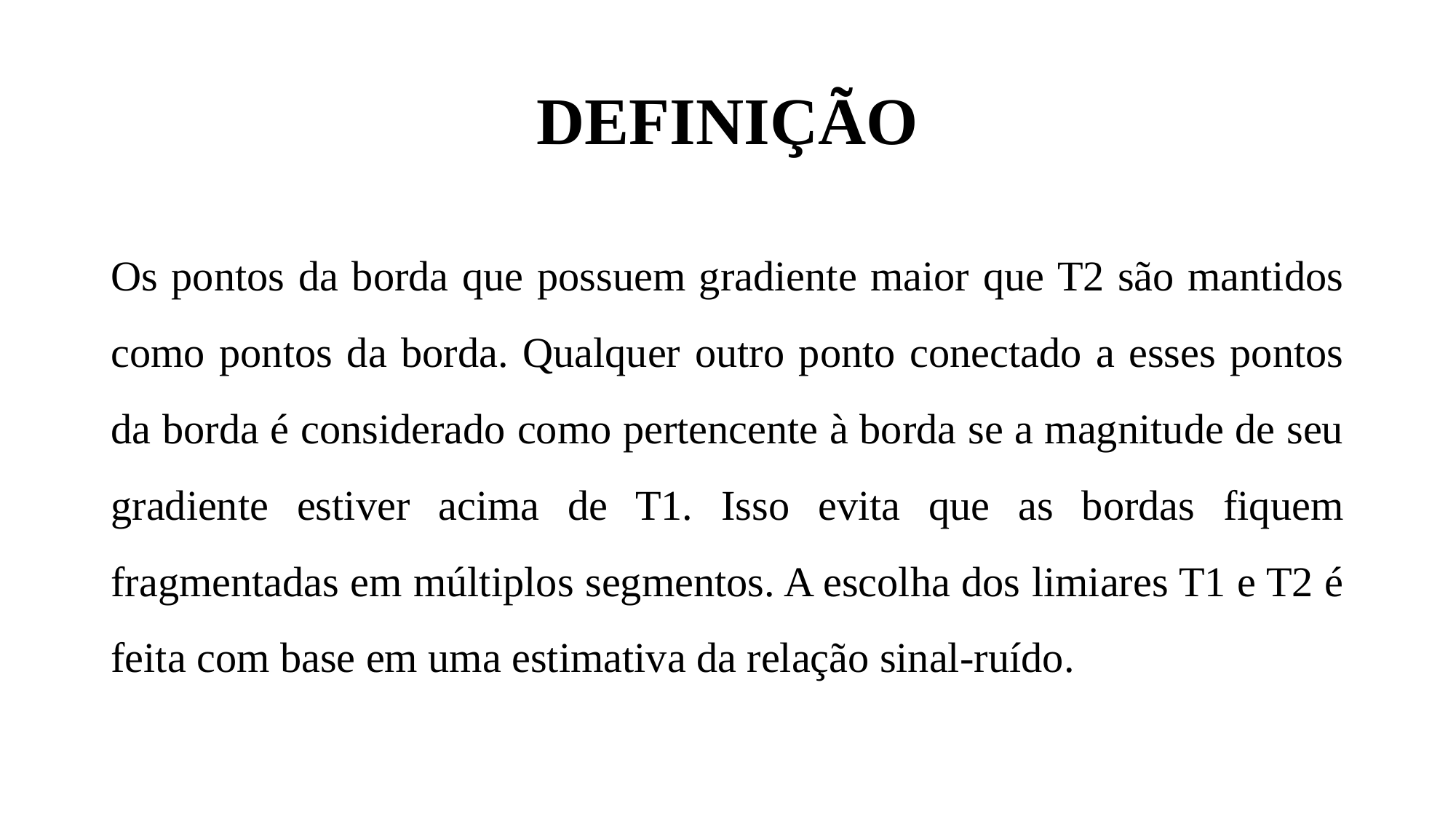

# DEFINIÇÃO
Os pontos da borda que possuem gradiente maior que T2 são mantidos como pontos da borda. Qualquer outro ponto conectado a esses pontos da borda é considerado como pertencente à borda se a magnitude de seu gradiente estiver acima de T1. Isso evita que as bordas fiquem fragmentadas em múltiplos segmentos. A escolha dos limiares T1 e T2 é feita com base em uma estimativa da relação sinal-ruído.